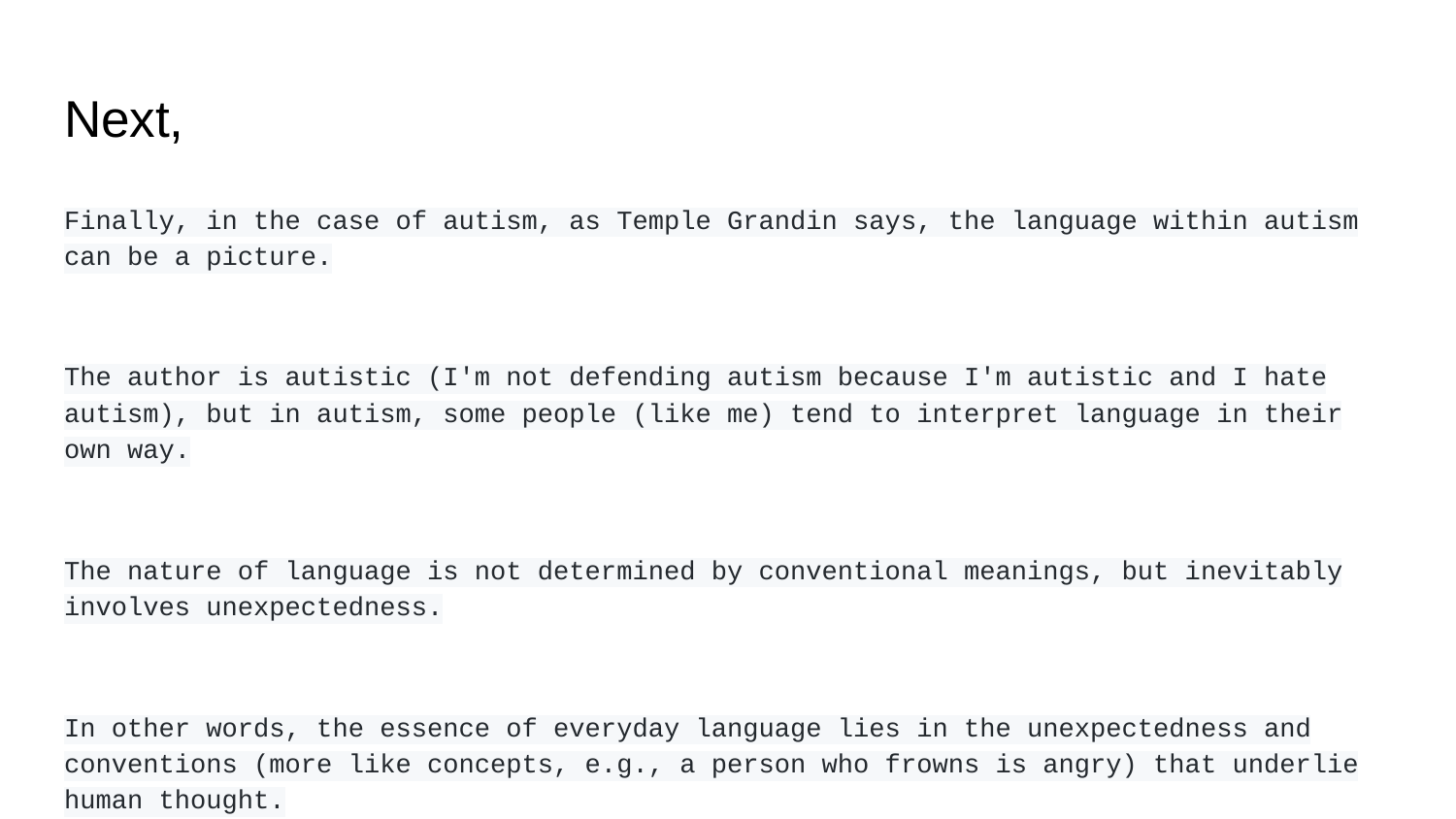

# Next,
Finally, in the case of autism, as Temple Grandin says, the language within autism can be a picture.

The author is autistic (I'm not defending autism because I'm autistic and I hate autism), but in autism, some people (like me) tend to interpret language in their own way.

The nature of language is not determined by conventional meanings, but inevitably involves unexpectedness.

In other words, the essence of everyday language lies in the unexpectedness and conventions (more like concepts, e.g., a person who frowns is angry) that underlie human thought.